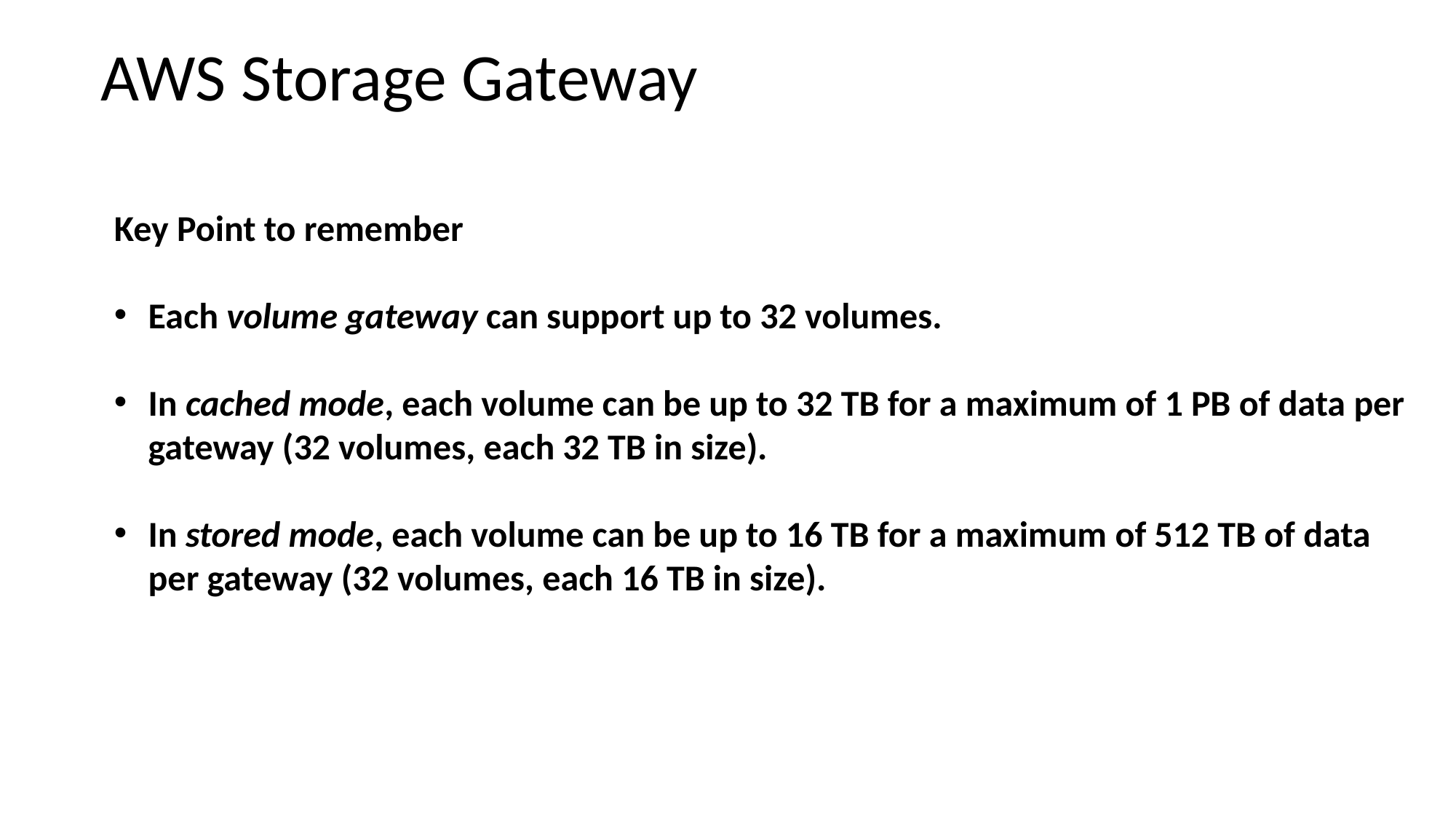

# AWS Storage Gateway
Key Point to remember

Each volume gateway can support up to 32 volumes.

In cached mode, each volume can be up to 32 TB for a maximum of 1 PB of data per gateway (32 volumes, each 32 TB in size).

In stored mode, each volume can be up to 16 TB for a maximum of 512 TB of data per gateway (32 volumes, each 16 TB in size).